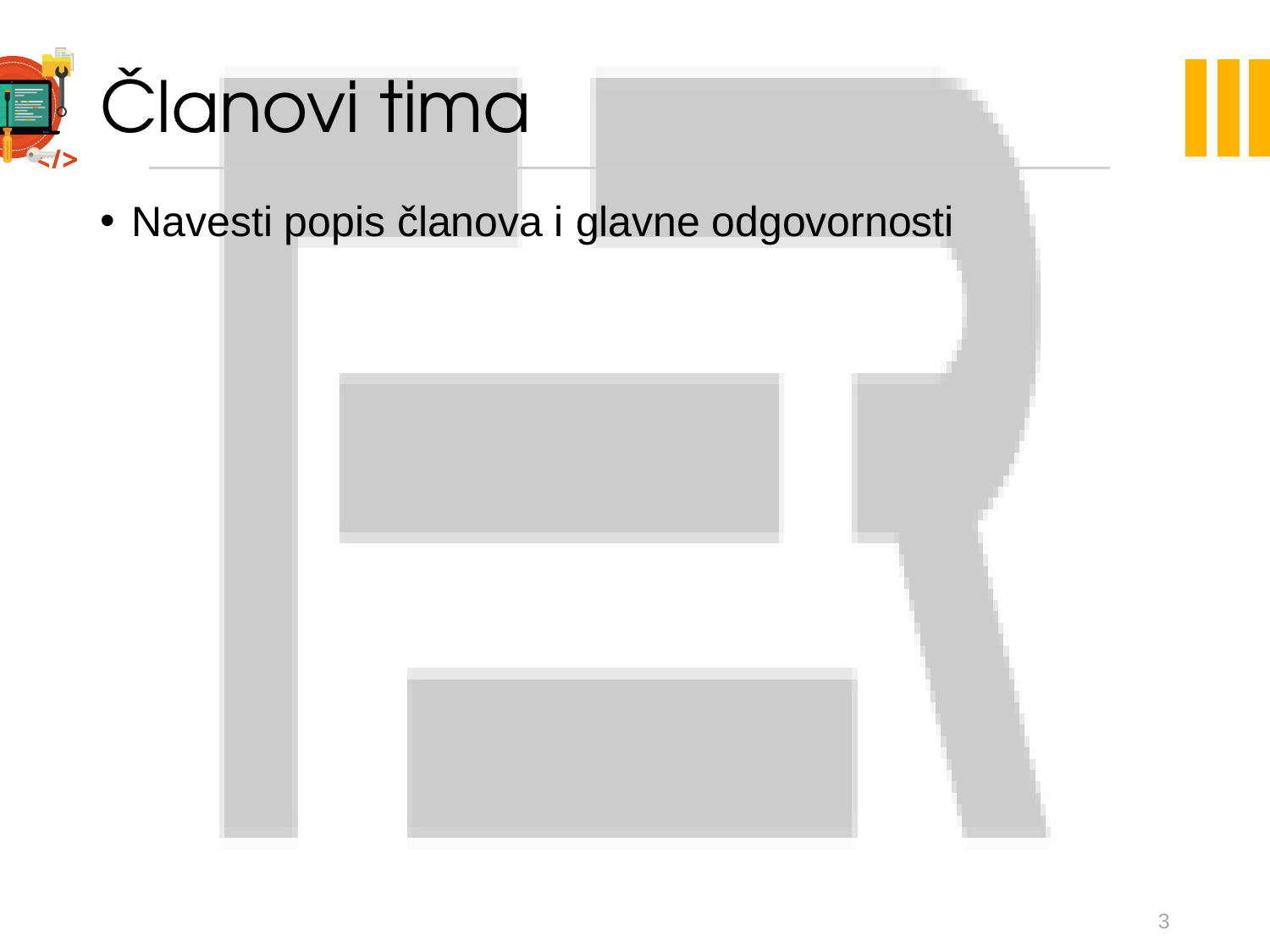

# Članovi tima
Navesti popis članova i glavne odgovornosti
3